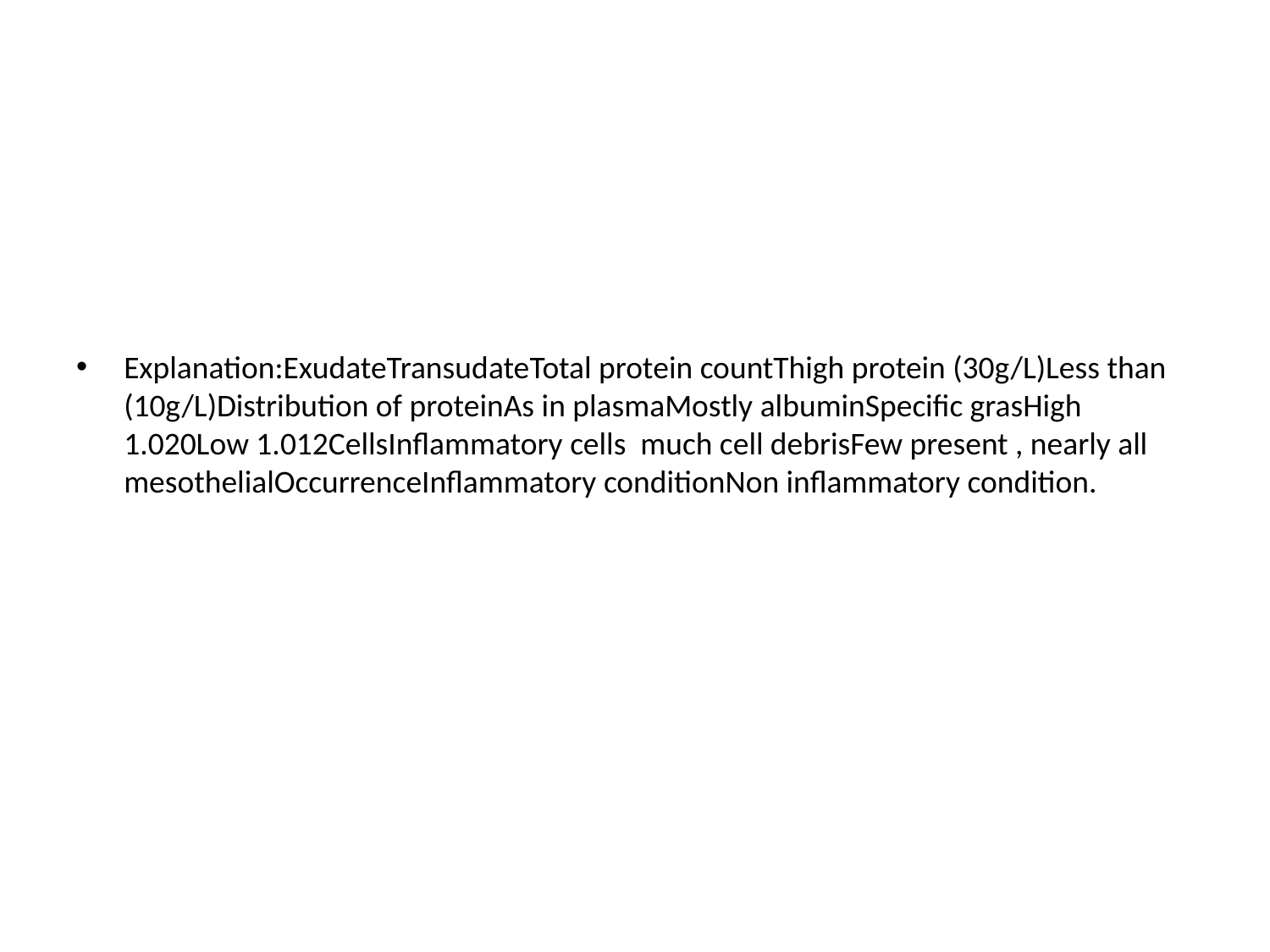

Explanation:ExudateTransudateTotal protein countThigh protein (30g/L)Less than (10g/L)Distribution of proteinAs in plasmaMostly albuminSpecific grasHigh 1.020Low 1.012CellsInflammatory cells  much cell debrisFew present , nearly all mesothelialOccurrenceInflammatory conditionNon inflammatory condition.